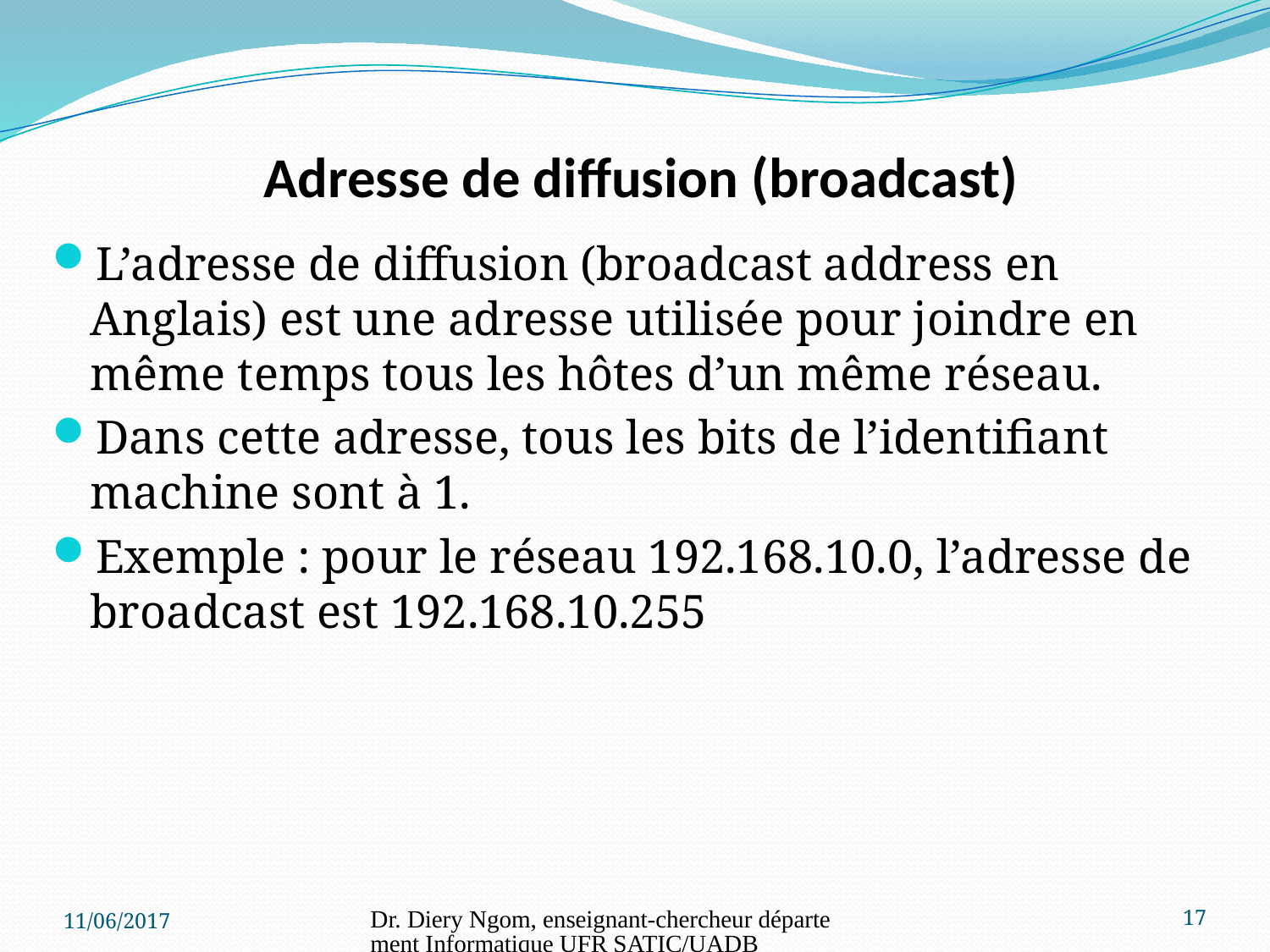

# Adresse de diffusion (broadcast)
L’adresse de diffusion (broadcast address en Anglais) est une adresse utilisée pour joindre en même temps tous les hôtes d’un même réseau.
Dans cette adresse, tous les bits de l’identifiant machine sont à 1.
Exemple : pour le réseau 192.168.10.0, l’adresse de broadcast est 192.168.10.255

11/06/2017
Dr. Diery Ngom, enseignant-chercheur département Informatique UFR SATIC/UADB
17